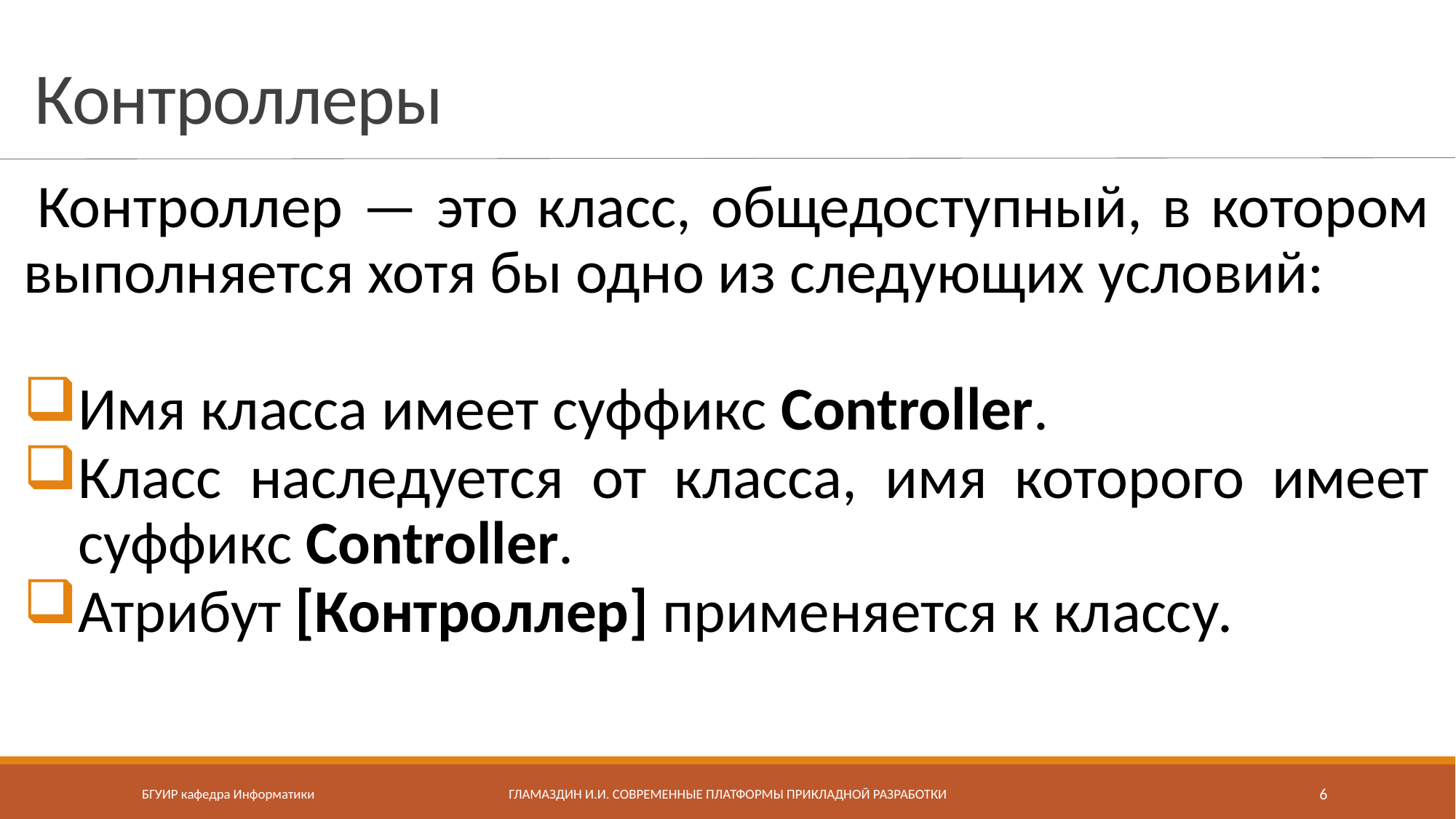

# Контроллеры
Контроллер — это класс, общедоступный, в котором выполняется хотя бы одно из следующих условий:

Имя класса имеет суффикс Controller.
Класс наследуется от класса, имя которого имеет суффикс Controller.
Атрибут [Контроллер] применяется к классу.
БГУИР кафедра Информатики
Гламаздин И.И. Современные платформы прикладной разработки
6